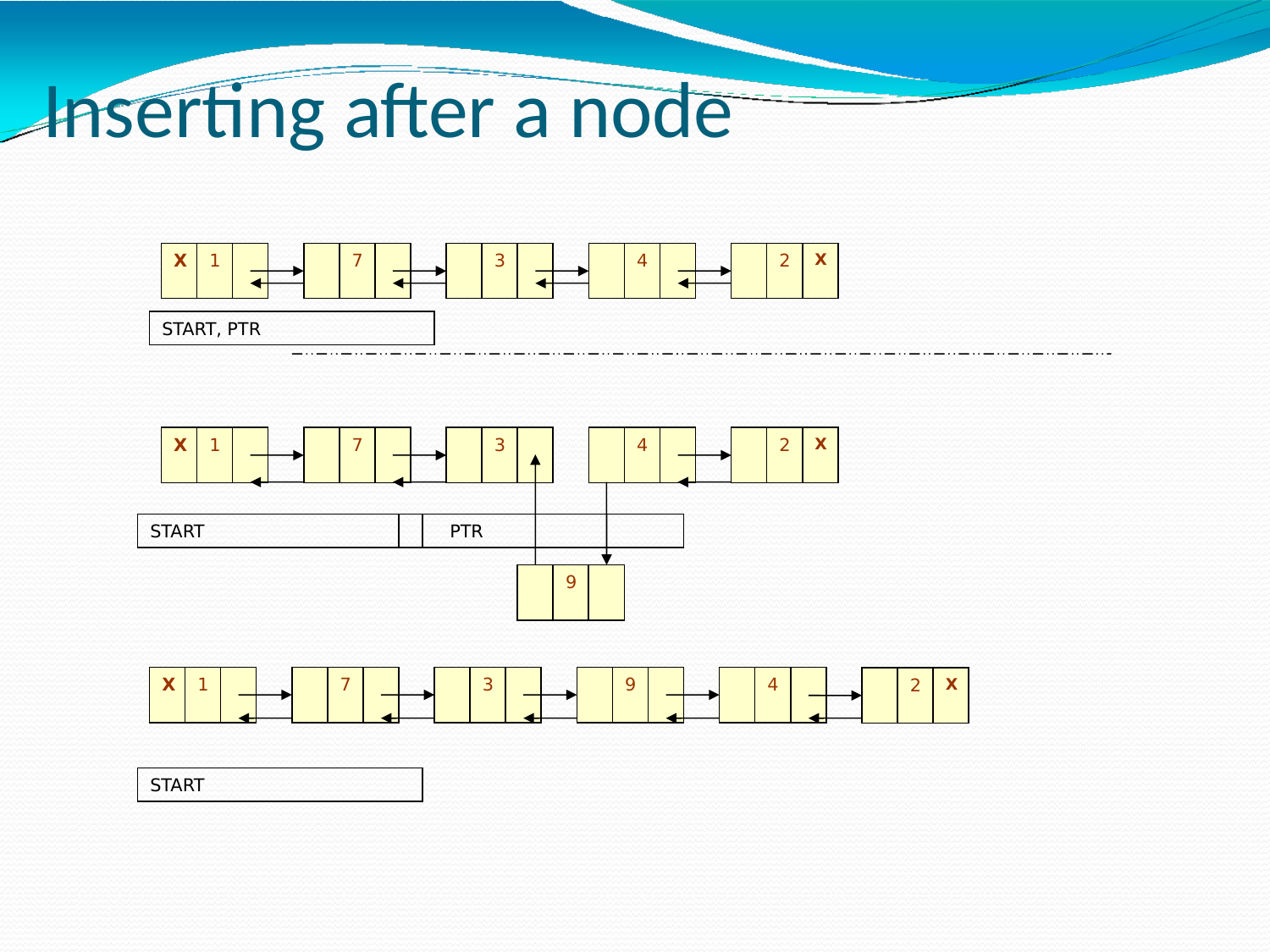

# Inserting after a node
X
1

7

3

4

2
X

START, PTR

X
1

7

3

4

2
X

9

START
       PTR
X
1

7

3

9

4

2
X

START